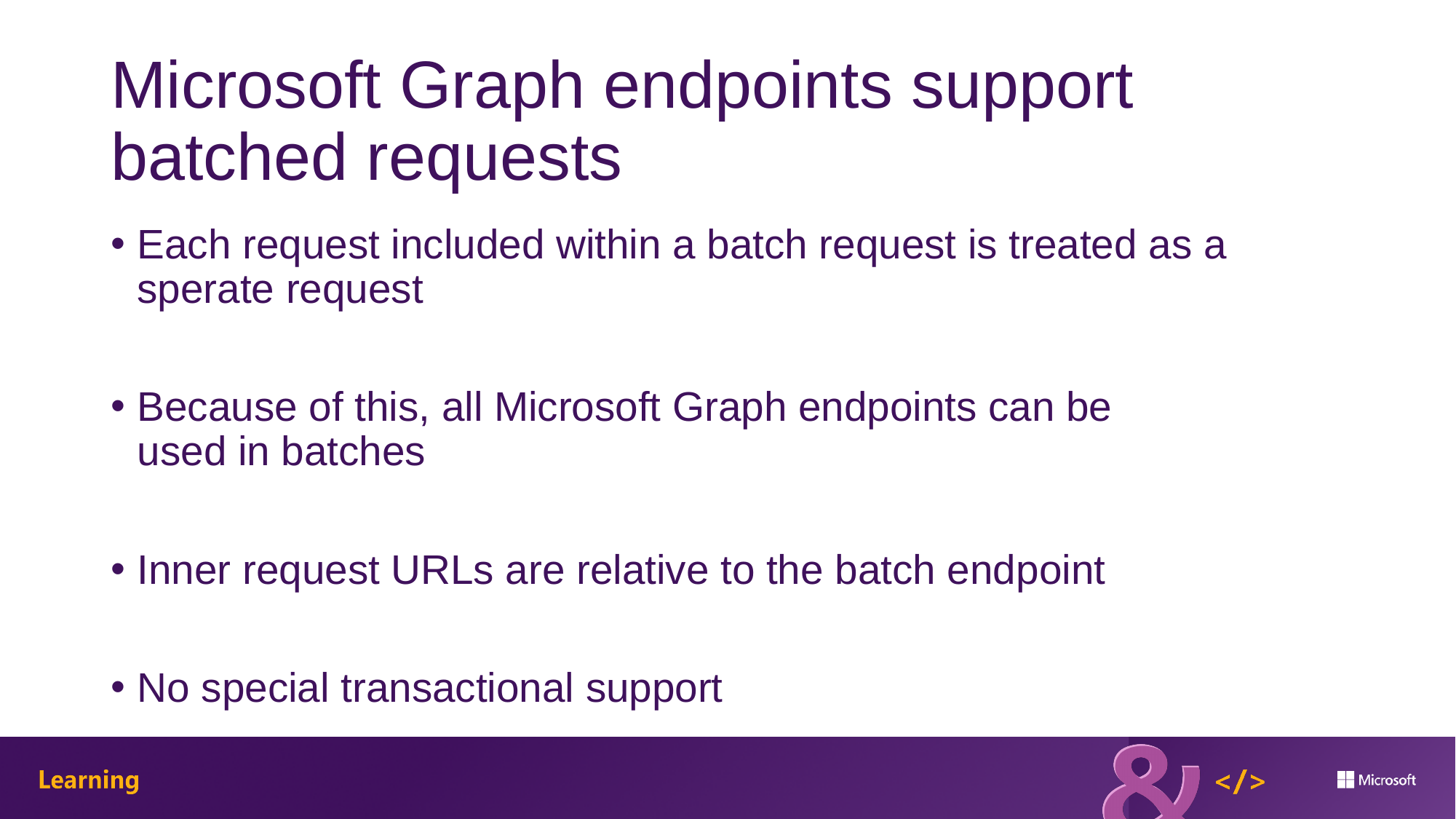

# Microsoft Graph endpoints support batched requests
Each request included within a batch request is treated as a sperate request

Because of this, all Microsoft Graph endpoints can be
used in batches

Inner request URLs are relative to the batch endpoint

No special transactional support